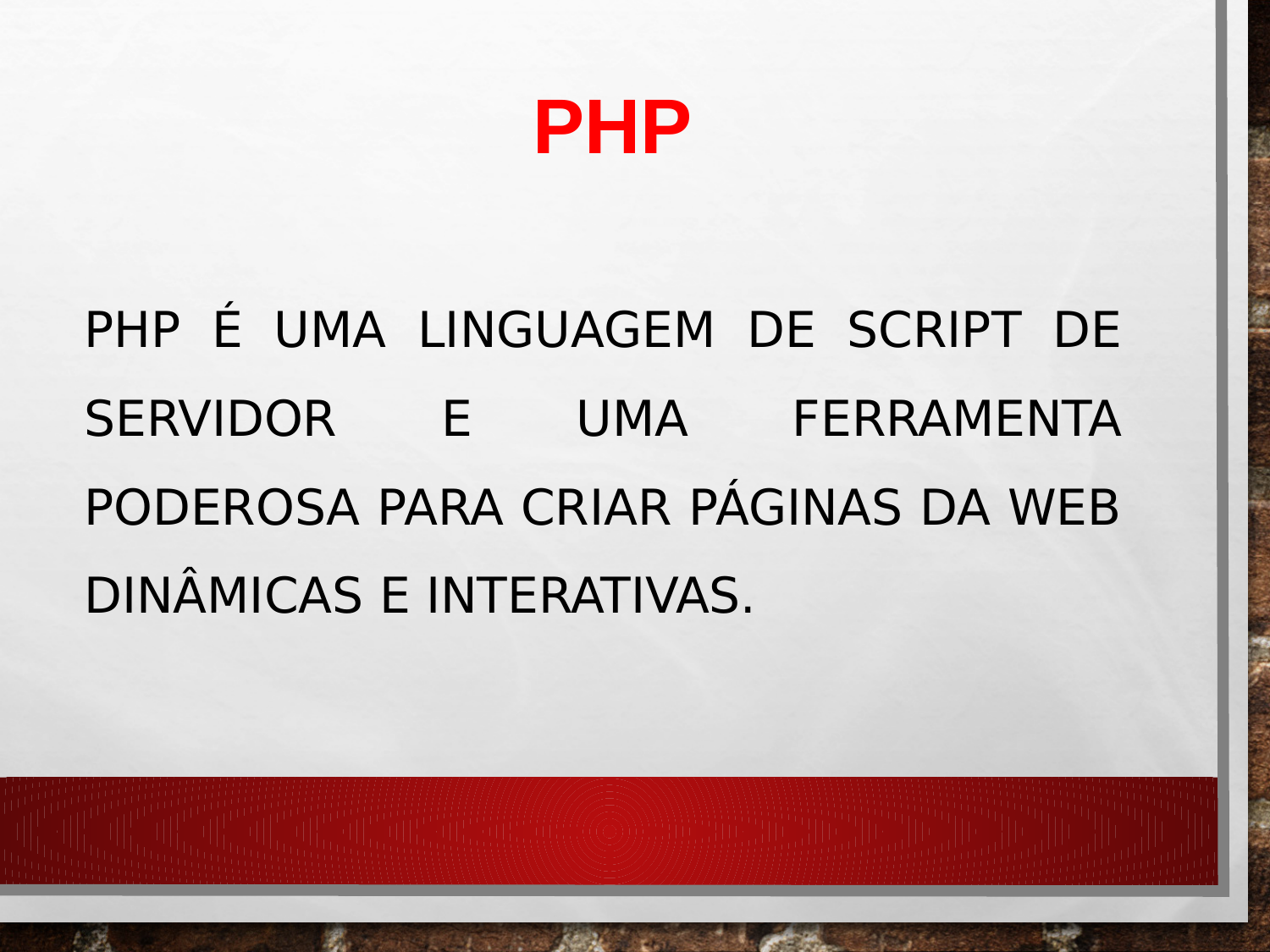

# PHP
PHP é uma linguagem de script de servidor e uma ferramenta poderosa para criar páginas da Web dinâmicas e interativas.